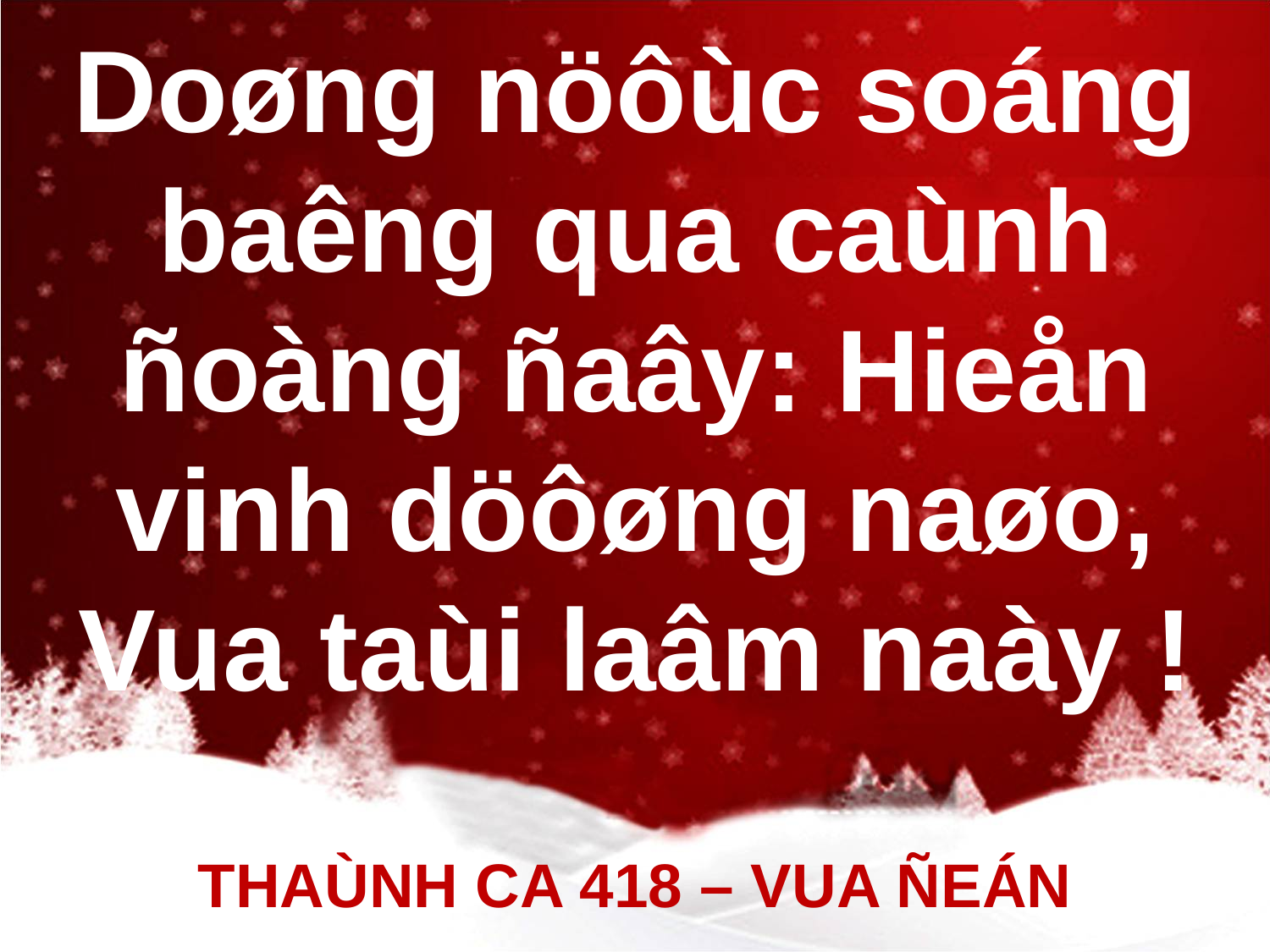

# Doøng nöôùc soáng baêng qua caùnh ñoàng ñaây: Hieån vinh döôøng naøo, Vua taùi laâm naày !
THAÙNH CA 418 – VUA ÑEÁN